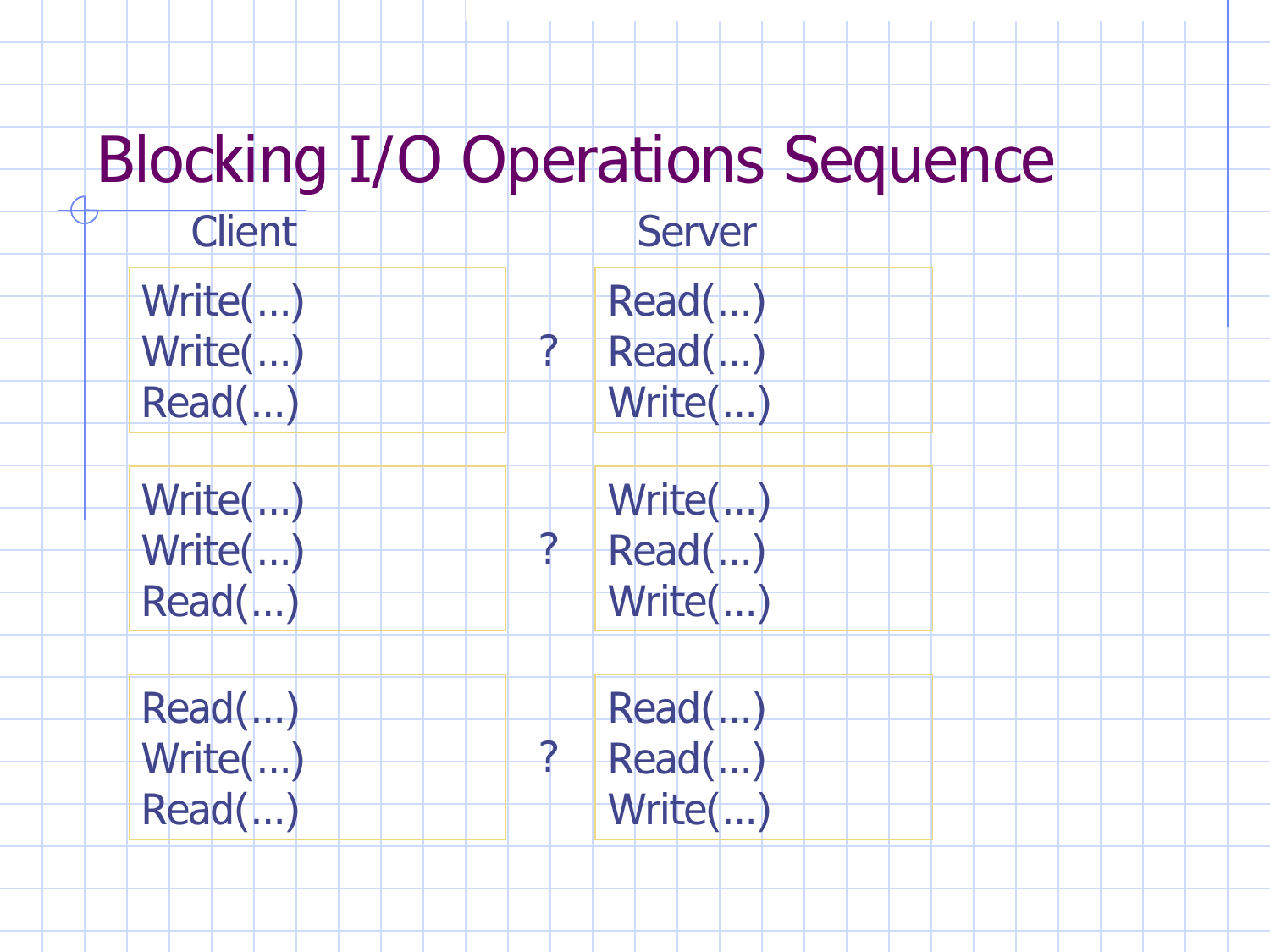

# Blocking I/O Operations Sequence
Client
Server
Write(…)
Write(…)
Read(…)
Read(…)
Read(…)
Write(…)
?
Write(…)
Write(…)
Read(…)
Write(…)
Read(…)
Write(…)
?
Read(…)
Write(…)
Read(…)
Read(…)
Read(…)
Write(…)
?